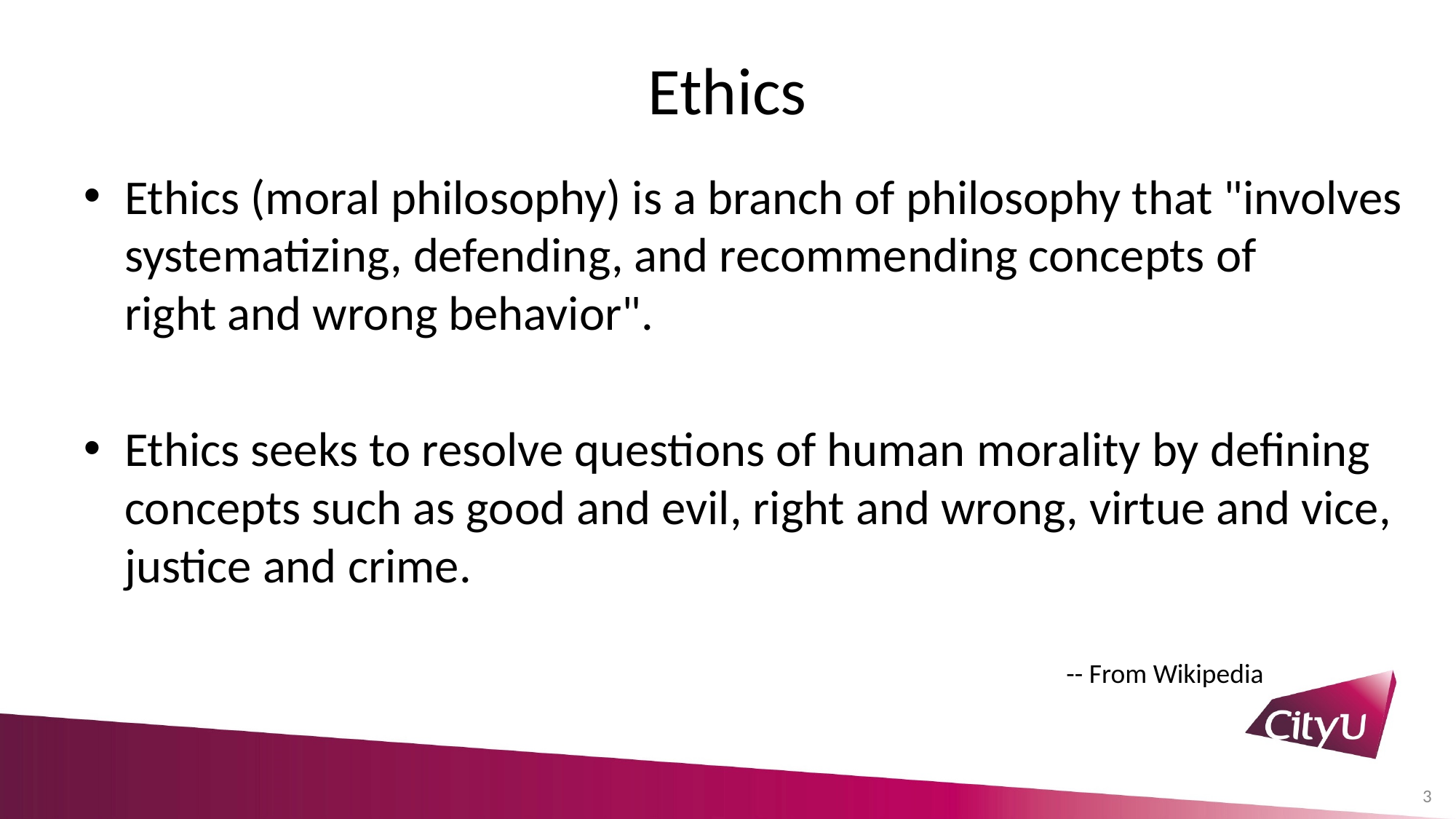

# Ethics
Ethics (moral philosophy) is a branch of philosophy that "involves systematizing, defending, and recommending concepts of right and wrong behavior".

Ethics seeks to resolve questions of human morality by defining concepts such as good and evil, right and wrong, virtue and vice, justice and crime.

-- From Wikipedia
3